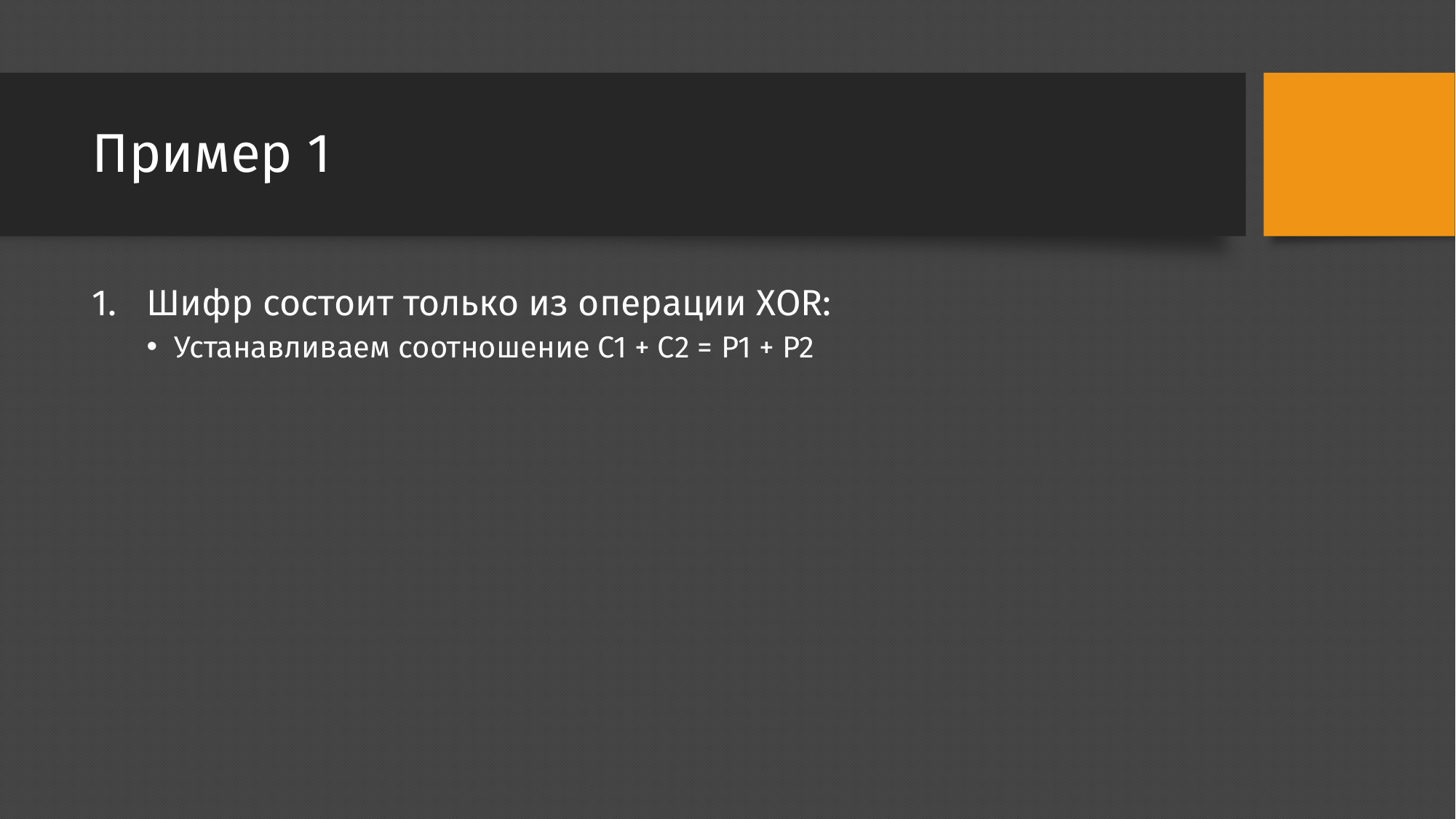

# Пример 1
Шифр состоит только из операции XOR:
Устанавливаем соотношение C1 + C2 = P1 + P2